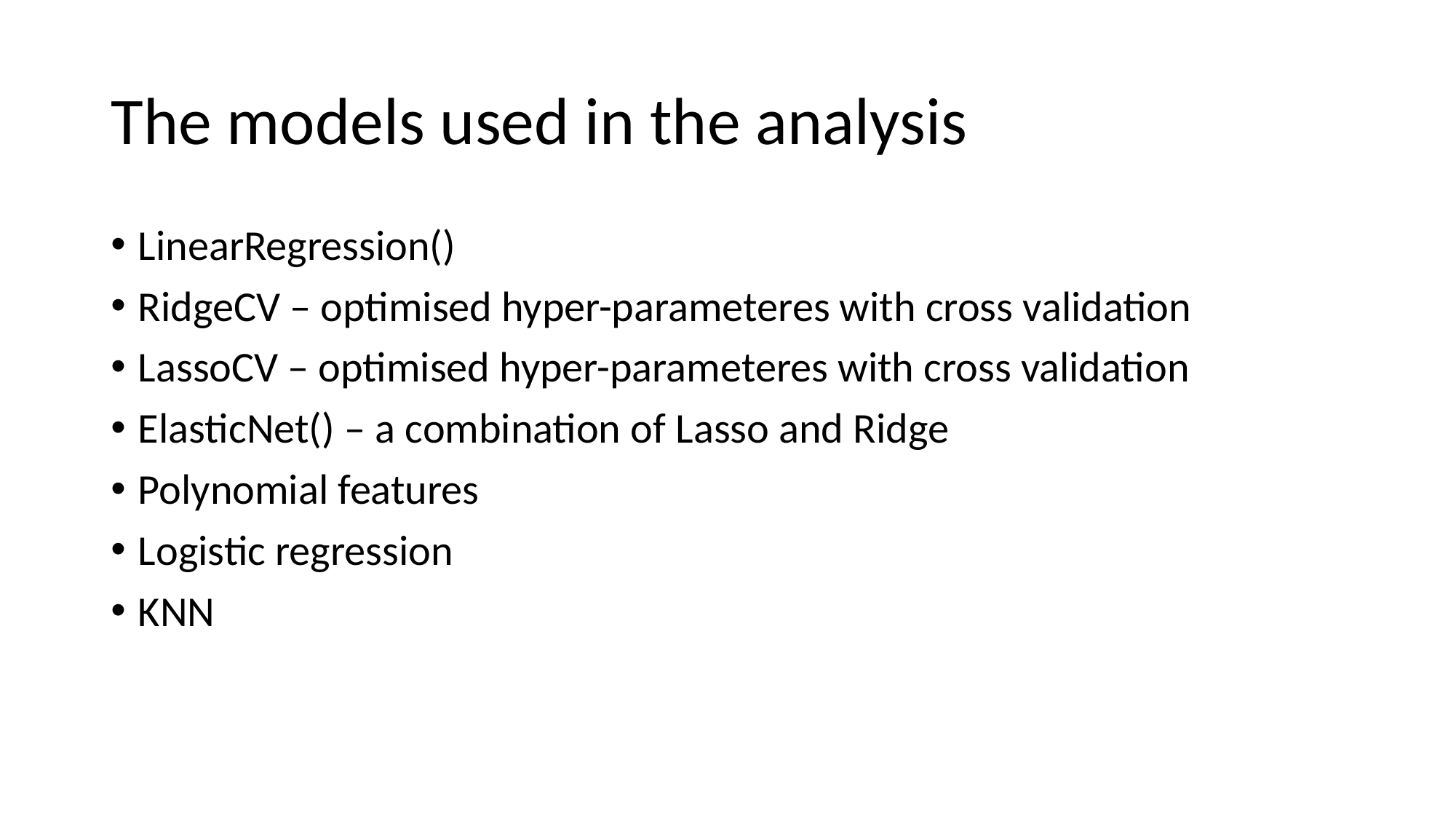

# The models used in the analysis
LinearRegression()
RidgeCV – optimised hyper-parameteres with cross validation
LassoCV – optimised hyper-parameteres with cross validation
ElasticNet() – a combination of Lasso and Ridge
Polynomial features
Logistic regression
KNN